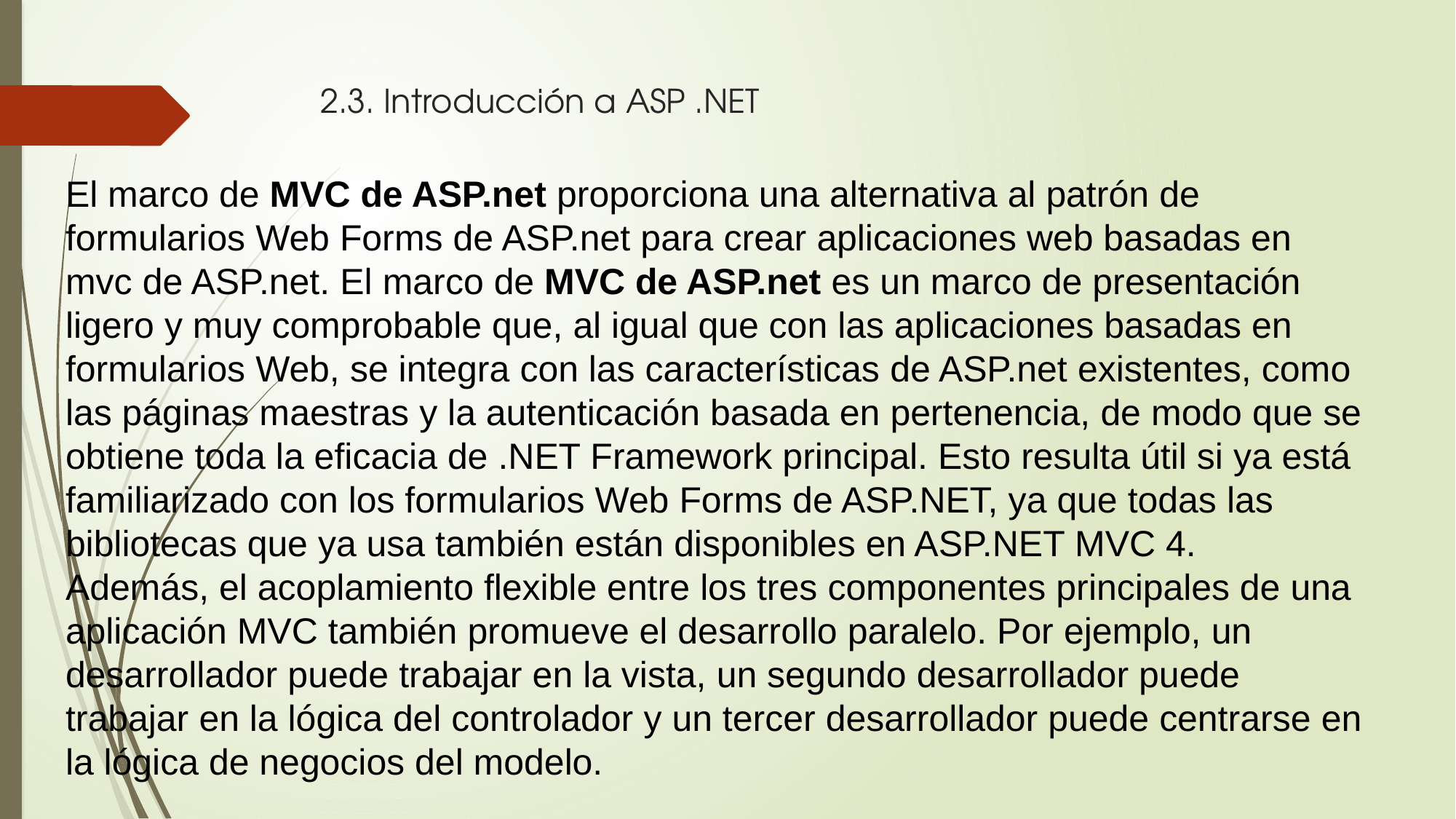

# 2.3. Introducción a ASP .NET
El marco de MVC de ASP.net proporciona una alternativa al patrón de formularios Web Forms de ASP.net para crear aplicaciones web basadas en mvc de ASP.net. El marco de MVC de ASP.net es un marco de presentación ligero y muy comprobable que, al igual que con las aplicaciones basadas en formularios Web, se integra con las características de ASP.net existentes, como las páginas maestras y la autenticación basada en pertenencia, de modo que se obtiene toda la eficacia de .NET Framework principal. Esto resulta útil si ya está familiarizado con los formularios Web Forms de ASP.NET, ya que todas las bibliotecas que ya usa también están disponibles en ASP.NET MVC 4.
Además, el acoplamiento flexible entre los tres componentes principales de una aplicación MVC también promueve el desarrollo paralelo. Por ejemplo, un desarrollador puede trabajar en la vista, un segundo desarrollador puede trabajar en la lógica del controlador y un tercer desarrollador puede centrarse en la lógica de negocios del modelo.